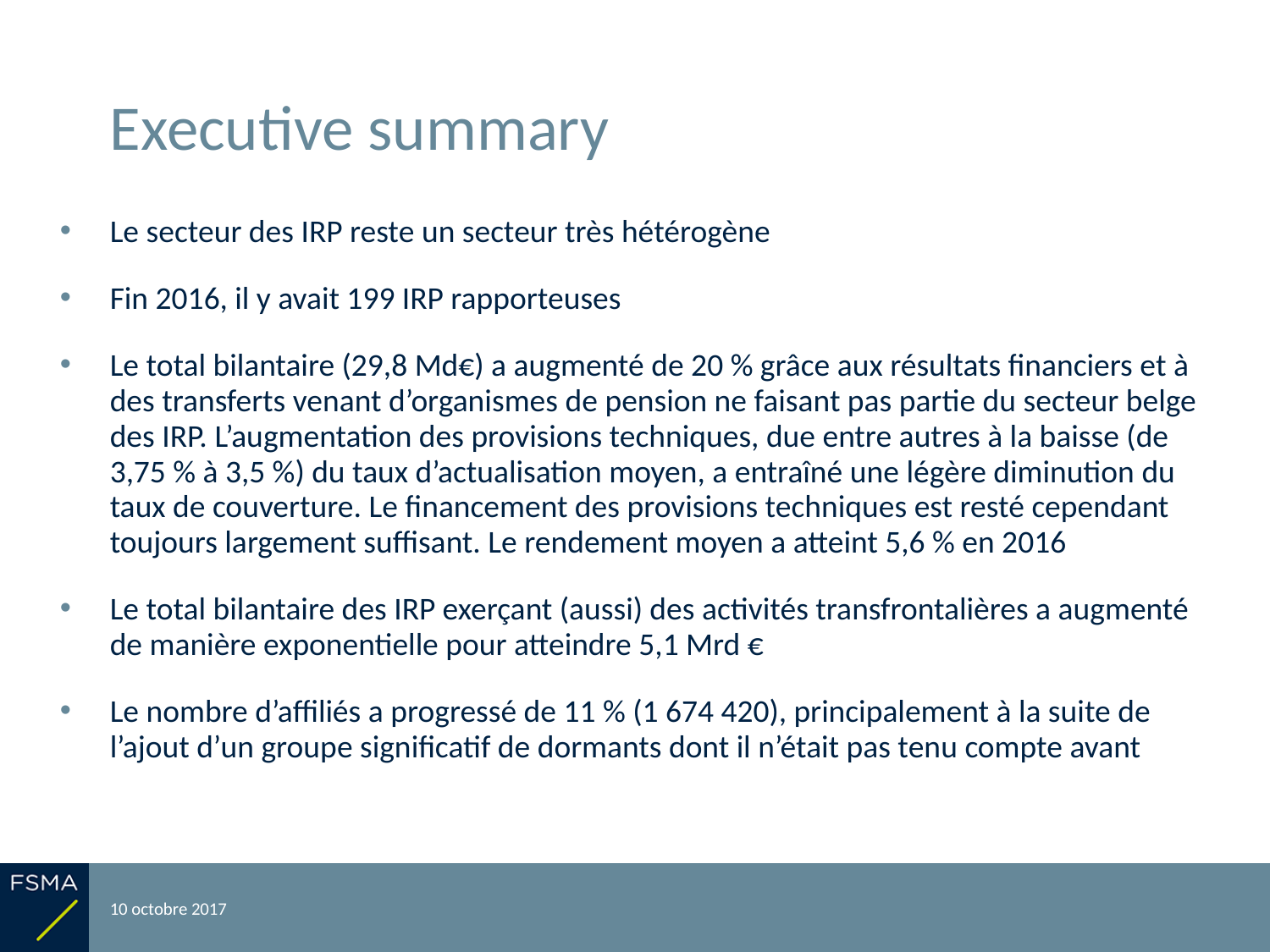

# Executive summary
Le secteur des IRP reste un secteur très hétérogène
Fin 2016, il y avait 199 IRP rapporteuses
Le total bilantaire (29,8 Md€) a augmenté de 20 % grâce aux résultats financiers et à des transferts venant d’organismes de pension ne faisant pas partie du secteur belge des IRP. L’augmentation des provisions techniques, due entre autres à la baisse (de 3,75 % à 3,5 %) du taux d’actualisation moyen, a entraîné une légère diminution du taux de couverture. Le financement des provisions techniques est resté cependant toujours largement suffisant. Le rendement moyen a atteint 5,6 % en 2016
Le total bilantaire des IRP exerçant (aussi) des activités transfrontalières a augmenté de manière exponentielle pour atteindre 5,1 Mrd €
Le nombre d’affiliés a progressé de 11 % (1 674 420), principalement à la suite de l’ajout d’un groupe significatif de dormants dont il n’était pas tenu compte avant

10 octobre 2017
Reporting relatif à l'exercice 2016
3